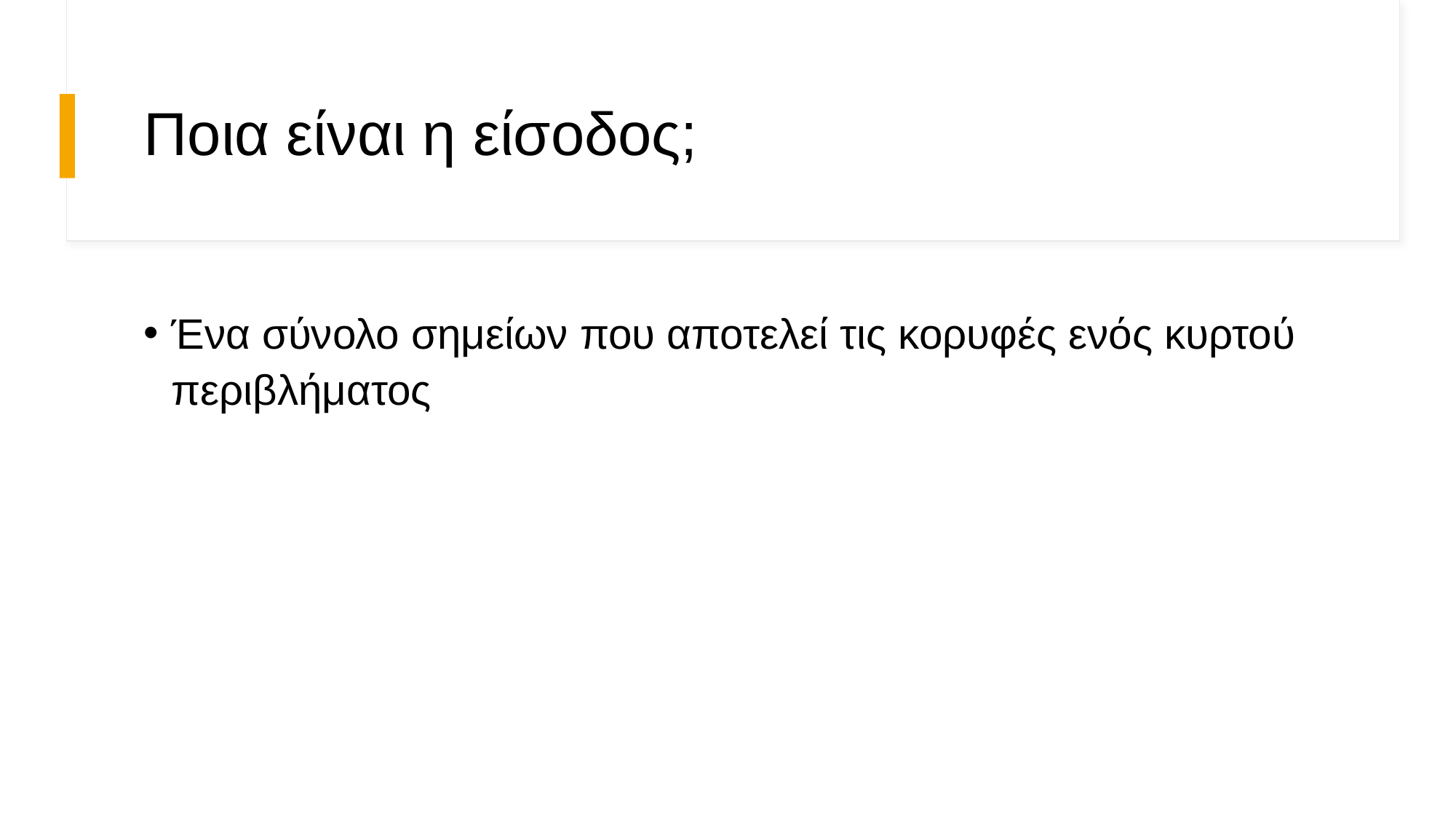

# Ποια είναι η είσοδος;
Ένα σύνολο σημείων που αποτελεί τις κορυφές ενός κυρτού περιβλήματος